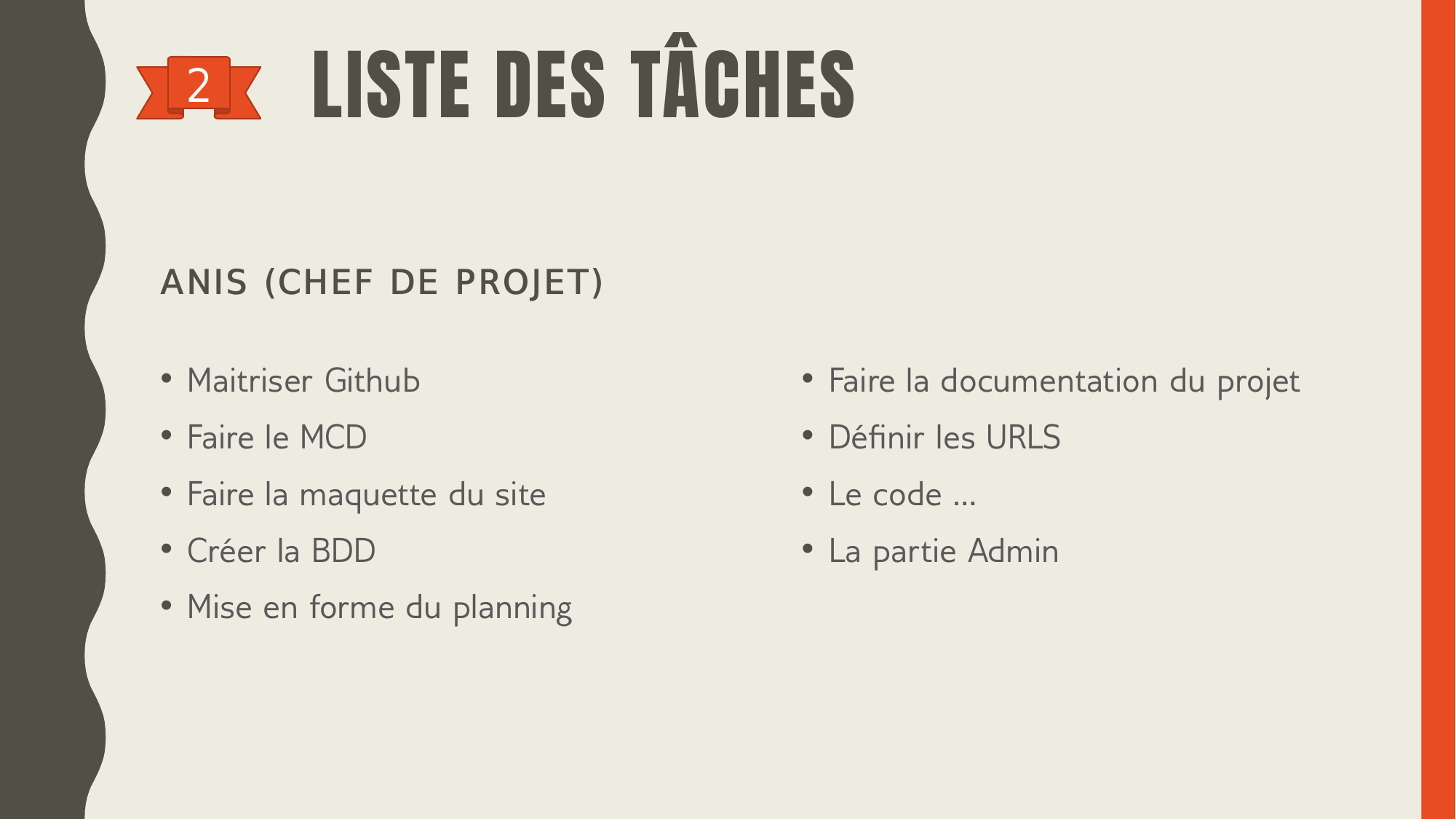

# liste des tâches
2
ANIS (chef de projet)
Maitriser Github
Faire le MCD
Faire la maquette du site
Créer la BDD
Mise en forme du planning
Faire la documentation du projet
Définir les URLS
Le code …
La partie Admin